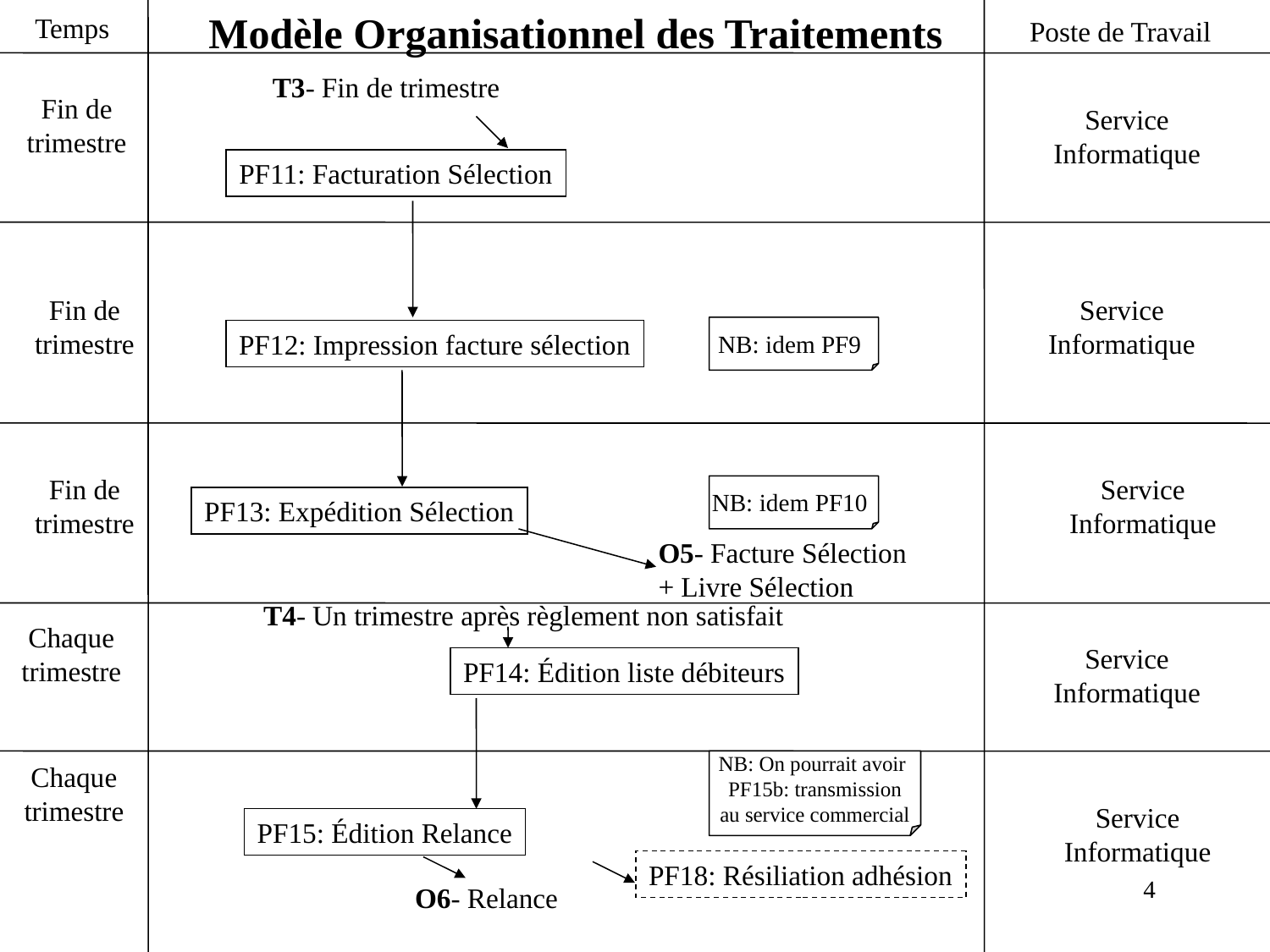

Modèle Organisationnel des Traitements

Temps
Poste de Travail

T3- Fin de trimestre
Fin de trimestre
Service Informatique

PF11: Facturation Sélection

Fin de trimestre
Service Informatique
NB: idem PF9
PF12: Impression facture sélection

Fin de trimestre
Service Informatique
NB: idem PF10
PF13: Expédition Sélection

O5- Facture Sélection + Livre Sélection
T4- Un trimestre après règlement non satisfait

Chaque trimestre

Service Informatique
PF14: Édition liste débiteurs

NB: On pourrait avoir
 PF15b: transmission
au service commercial
Chaque trimestre
Service Informatique
PF15: Édition Relance
PF18: Résiliation adhésion

4
O6- Relance